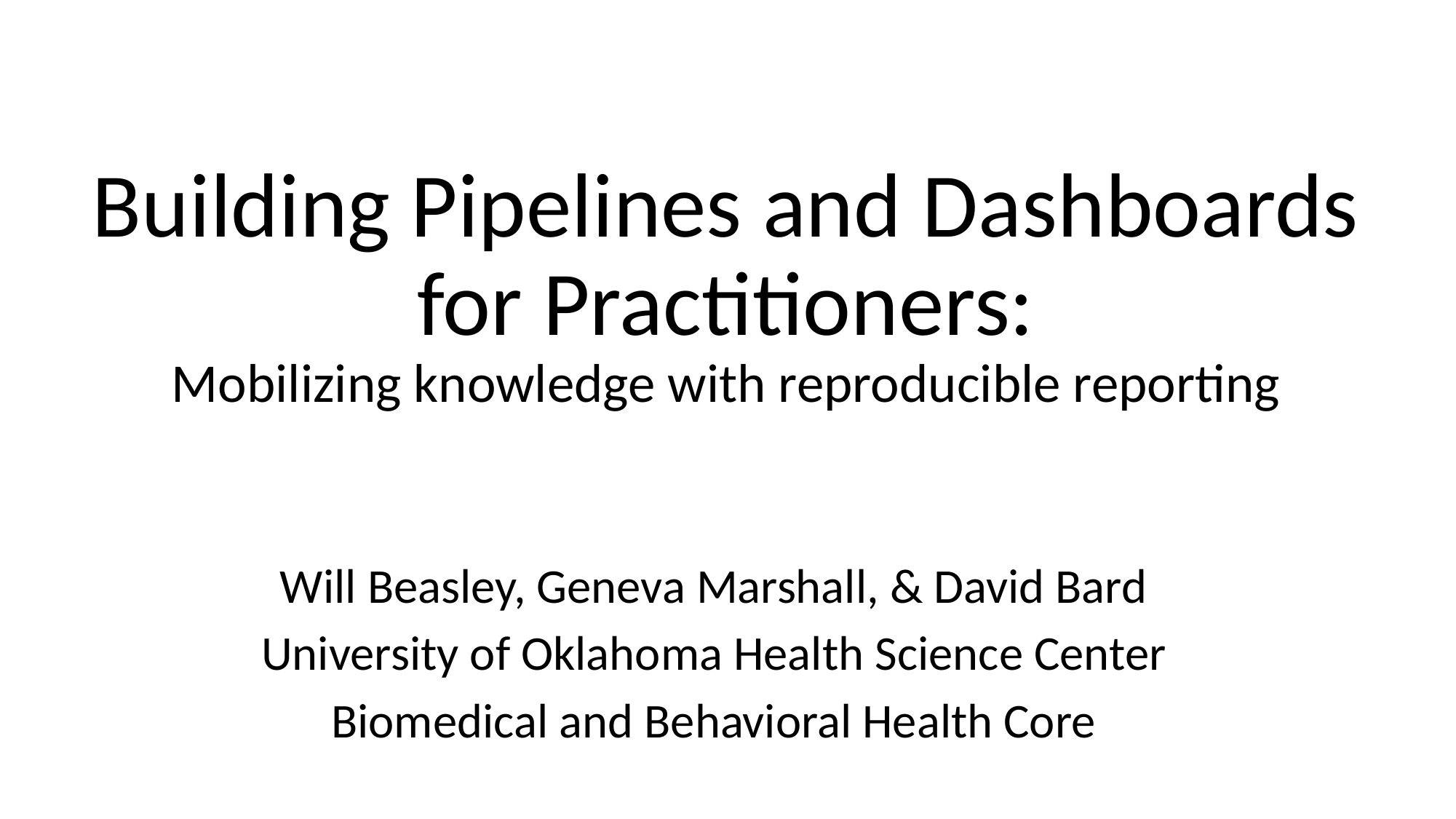

# Building Pipelines and Dashboards for Practitioners: Mobilizing knowledge with reproducible reporting
Will Beasley, Geneva Marshall, & David Bard
University of Oklahoma Health Science Center
Biomedical and Behavioral Health Core